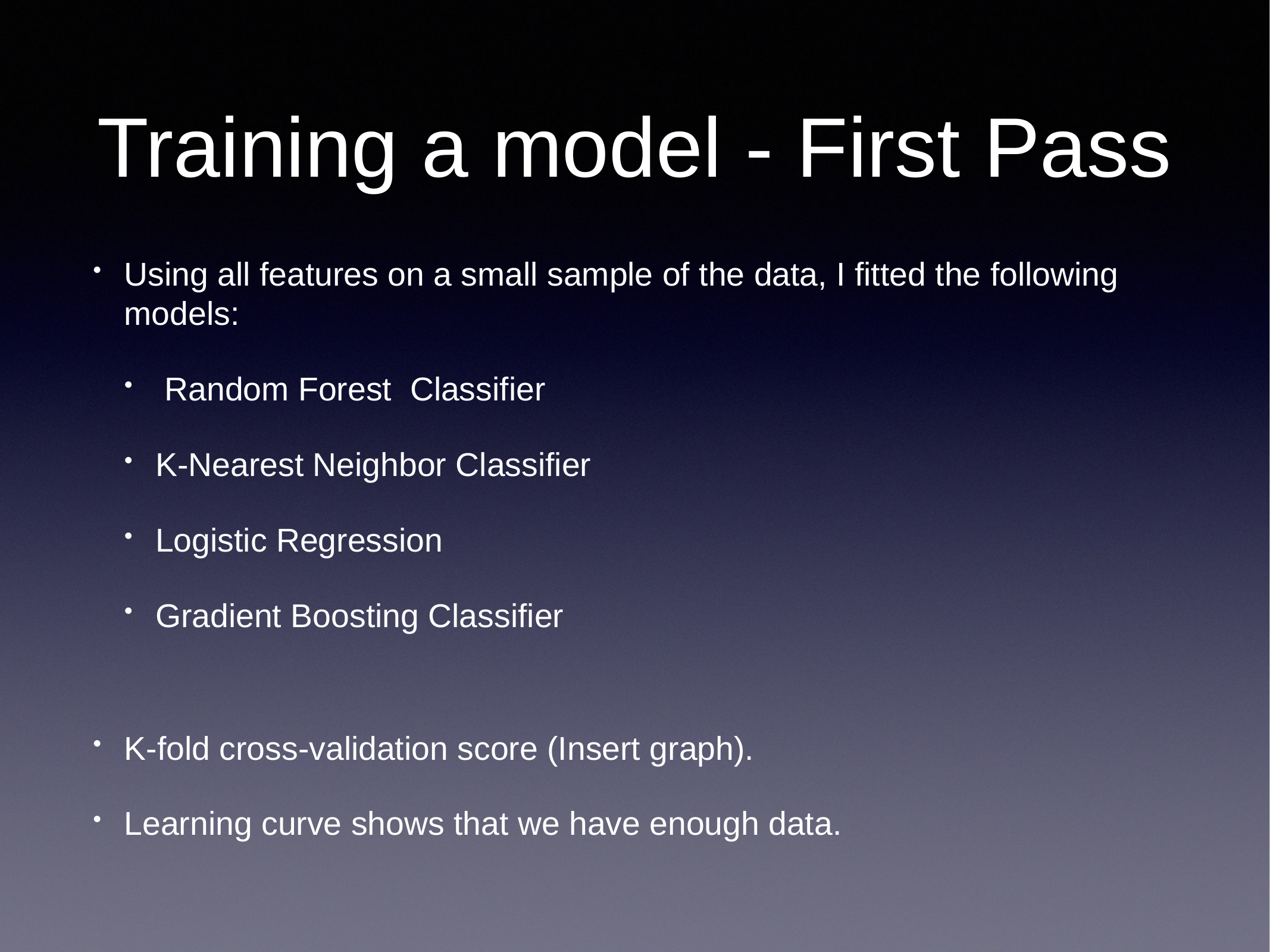

# Training a model - First Pass
Using all features on a small sample of the data, I fitted the following models:
 Random Forest  Classifier
K-Nearest Neighbor Classifier
Logistic Regression
Gradient Boosting Classifier

K-fold cross-validation score (Insert graph).
Learning curve shows that we have enough data.